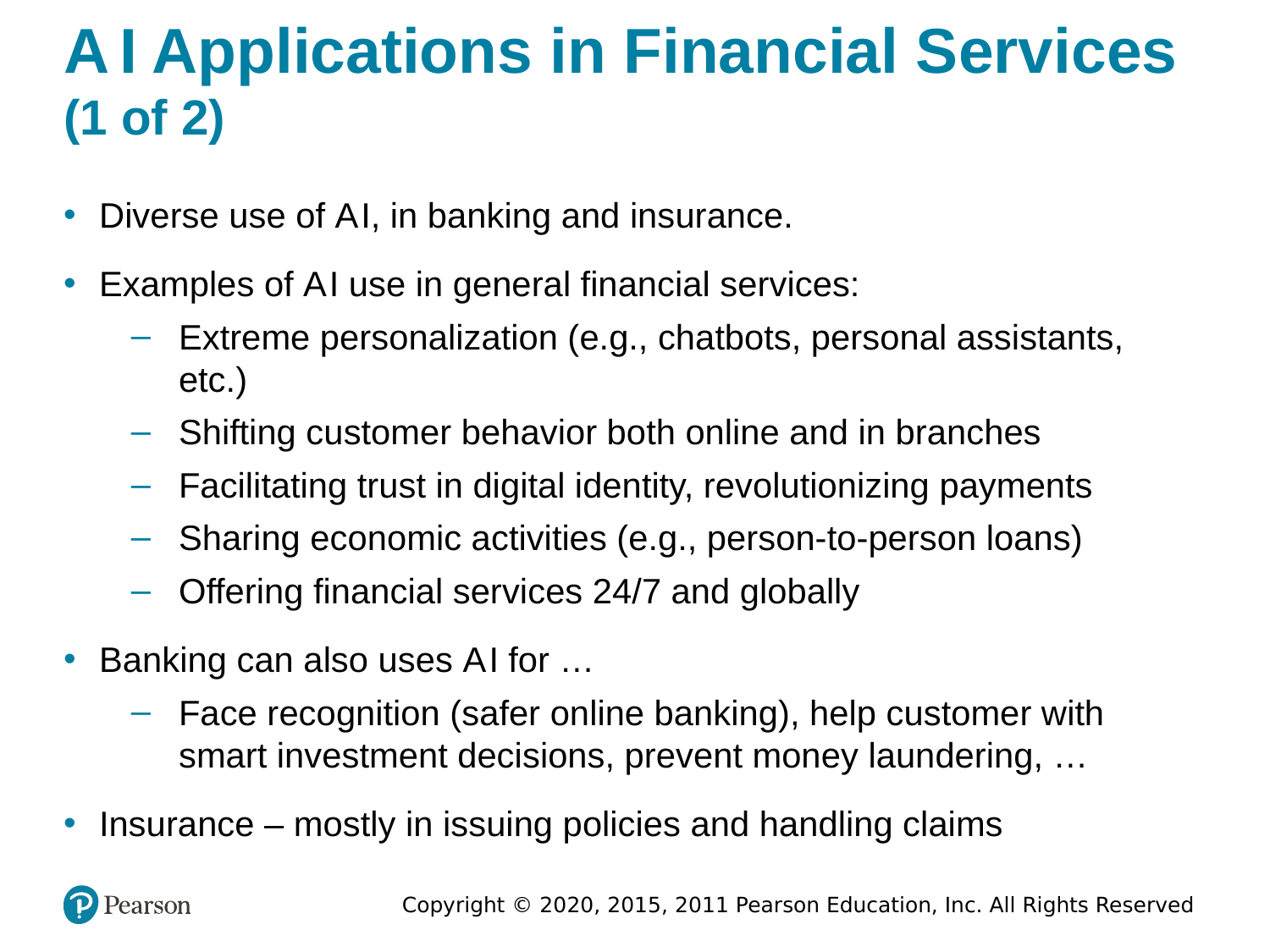

# A I Applications in Financial Services (1 of 2)
Diverse use of A I, in banking and insurance.
Examples of A I use in general financial services:
Extreme personalization (e.g., chatbots, personal assistants, etc.)
Shifting customer behavior both online and in branches
Facilitating trust in digital identity, revolutionizing payments
Sharing economic activities (e.g., person-to-person loans)
Offering financial services 24/7 and globally
Banking can also uses A I for …
Face recognition (safer online banking), help customer with smart investment decisions, prevent money laundering, …
Insurance – mostly in issuing policies and handling claims